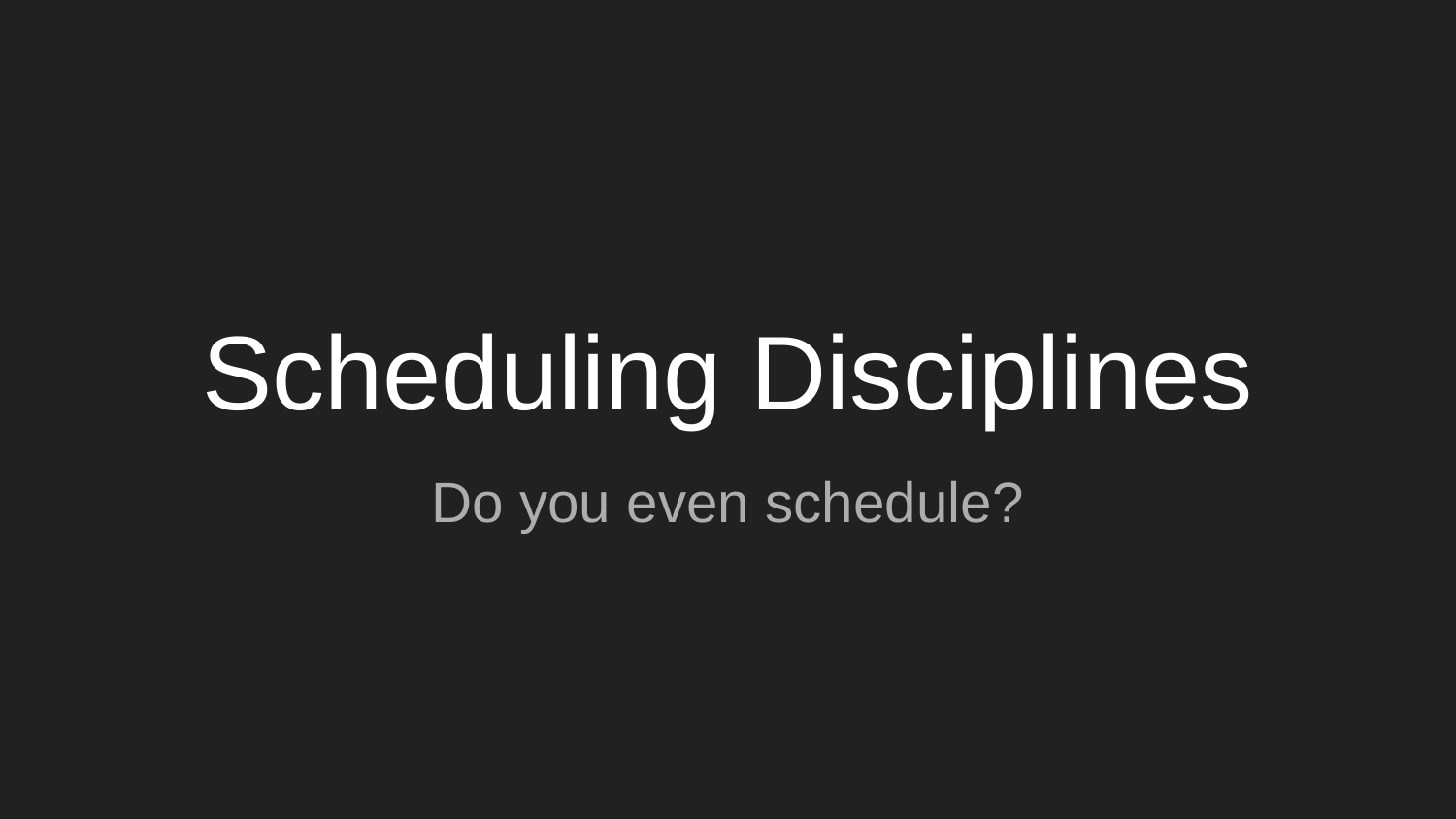

# Scheduling Disciplines
Do you even schedule?